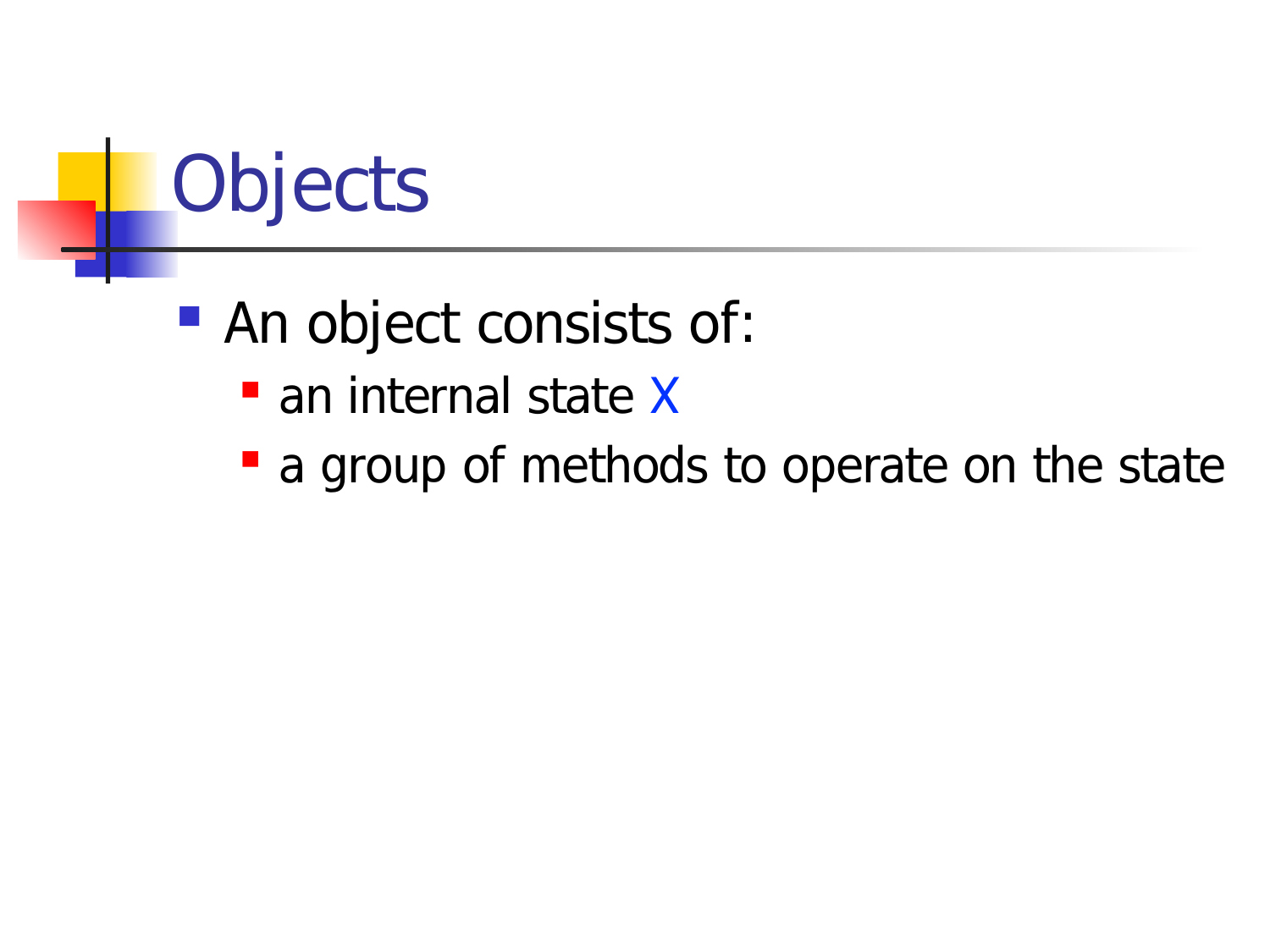

# Objects
An object consists of:
an internal state X
a group of methods to operate on the state